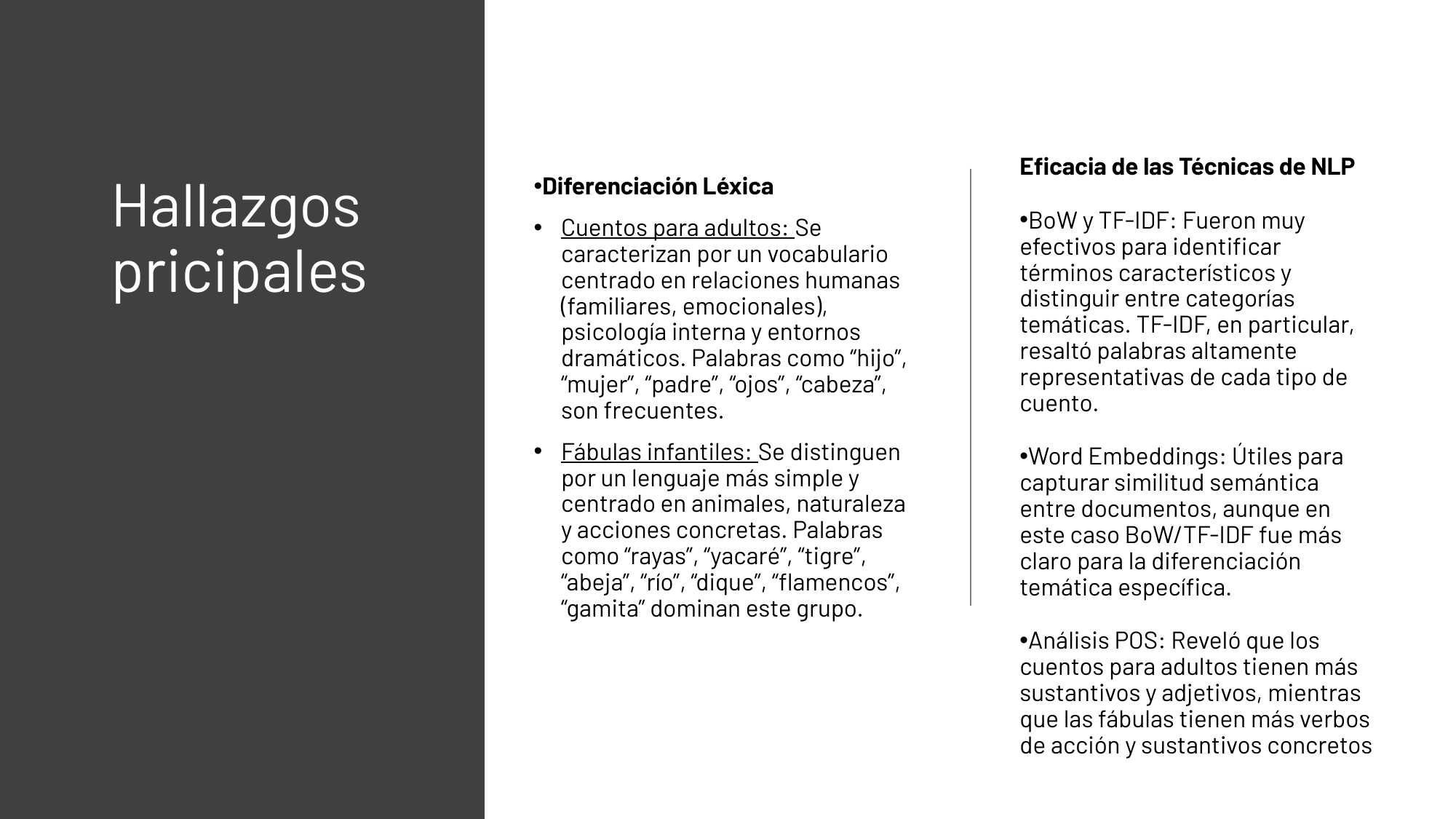

Eficacia de las Técnicas de NLP
BoW y TF-IDF: Fueron muy efectivos para identificar términos característicos y distinguir entre categorías temáticas. TF-IDF, en particular, resaltó palabras altamente representativas de cada tipo de cuento.
Word Embeddings: Útiles para capturar similitud semántica entre documentos, aunque en este caso BoW/TF-IDF fue más claro para la diferenciación temática específica.
Análisis POS: Reveló que los cuentos para adultos tienen más sustantivos y adjetivos, mientras que las fábulas tienen más verbos de acción y sustantivos concretos
# Hallazgos pricipales
Diferenciación Léxica
Cuentos para adultos: Se caracterizan por un vocabulario centrado en relaciones humanas (familiares, emocionales), psicología interna y entornos dramáticos. Palabras como “hijo”, “mujer”, “padre”, “ojos”, “cabeza”,  son frecuentes.
Fábulas infantiles: Se distinguen por un lenguaje más simple y centrado en animales, naturaleza y acciones concretas. Palabras como “rayas”, “yacaré”, “tigre”, “abeja”, “río”, “dique”, “flamencos”, “gamita” dominan este grupo.